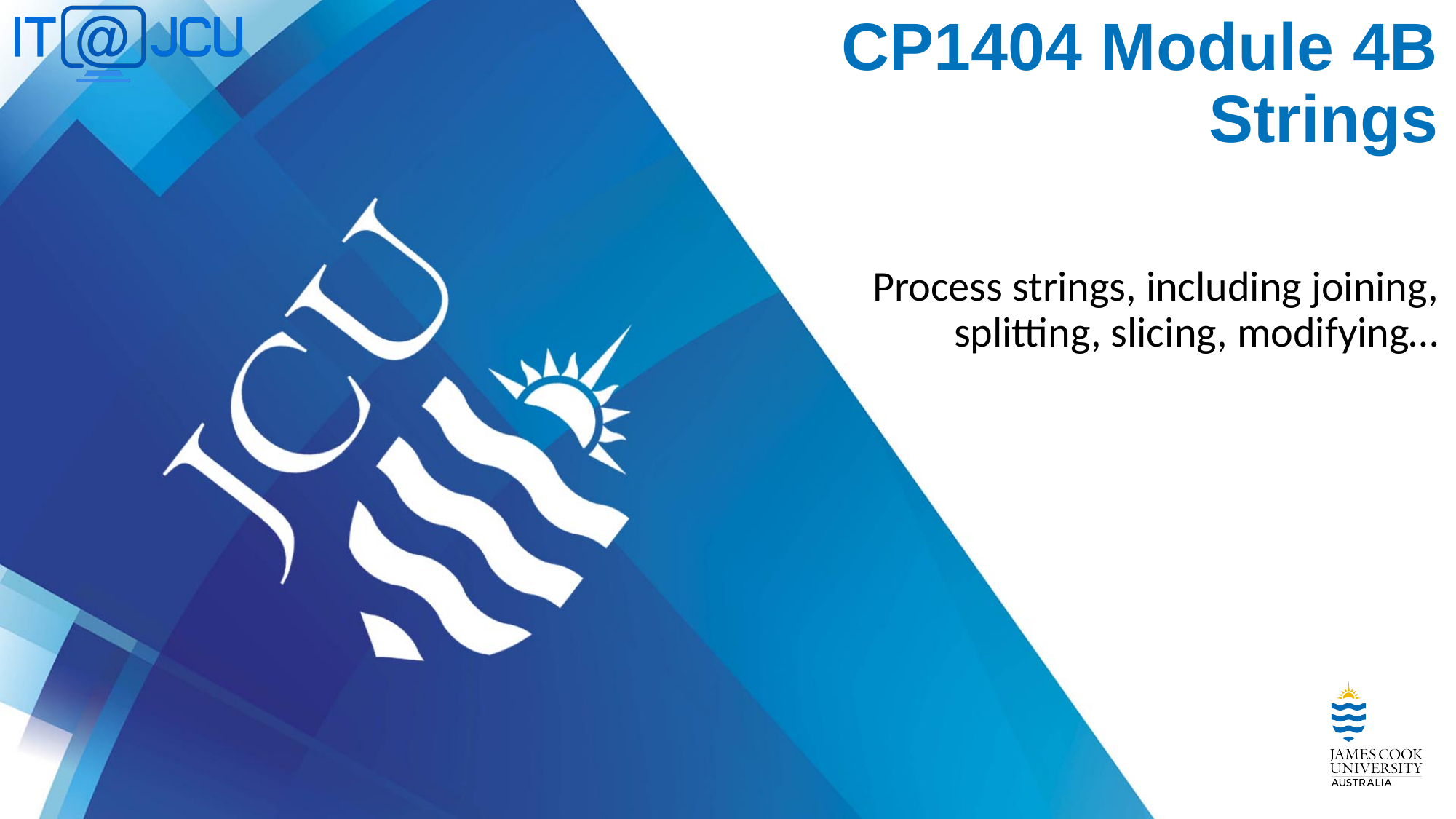

# CP1404 Module 4B Strings
Process strings, including joining, splitting, slicing, modifying…